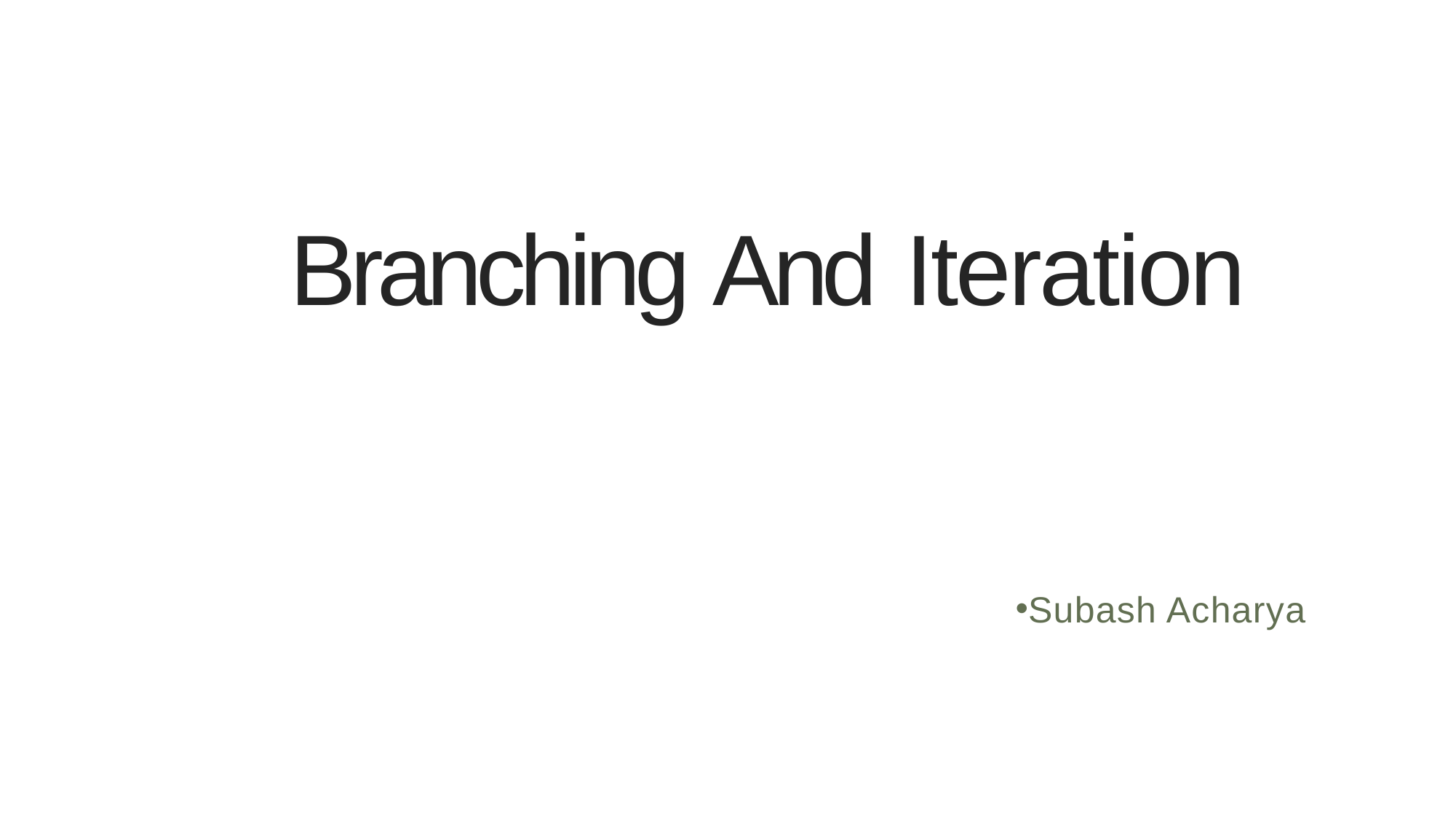

# Branching And Iteration
Subash Acharya
1